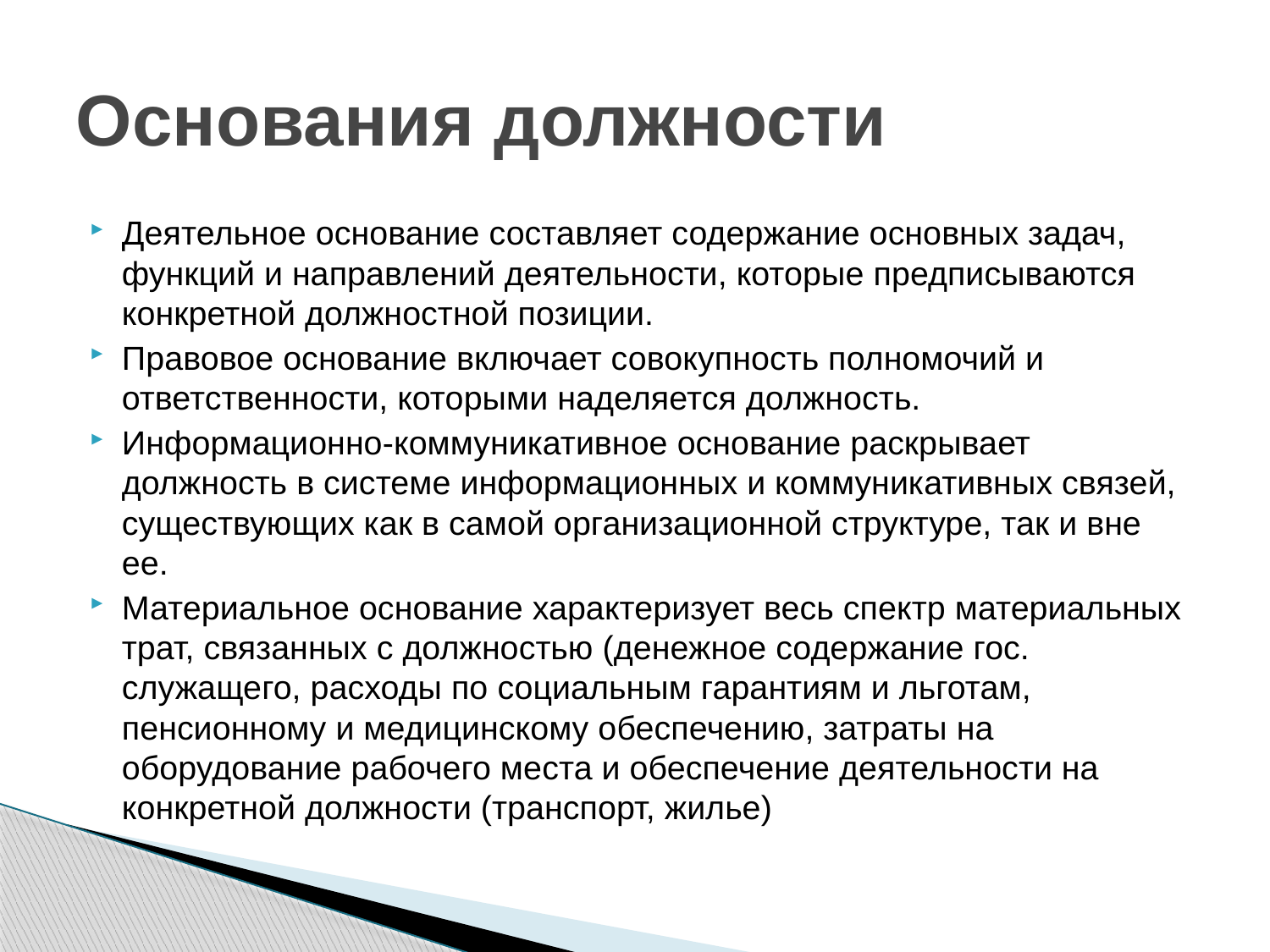

# Основания должности
Деятельное основание составляет содержание основных задач, функций и направлений деятельности, которые предписываются конкретной должностной позиции.
Правовое основание включает совокупность полномочий и ответственности, которыми наделяется должность.
Информационно-коммуникативное основание раскрывает должность в системе информационных и коммуникативных связей, существующих как в самой организационной структуре, так и вне ее.
Материальное основание характеризует весь спектр материальных трат, связанных с должностью (денежное содержание гос. служащего, расходы по социальным гарантиям и льготам, пенсионному и медицинскому обеспечению, затраты на оборудование рабочего места и обеспечение деятельности на конкретной должности (транспорт, жилье)